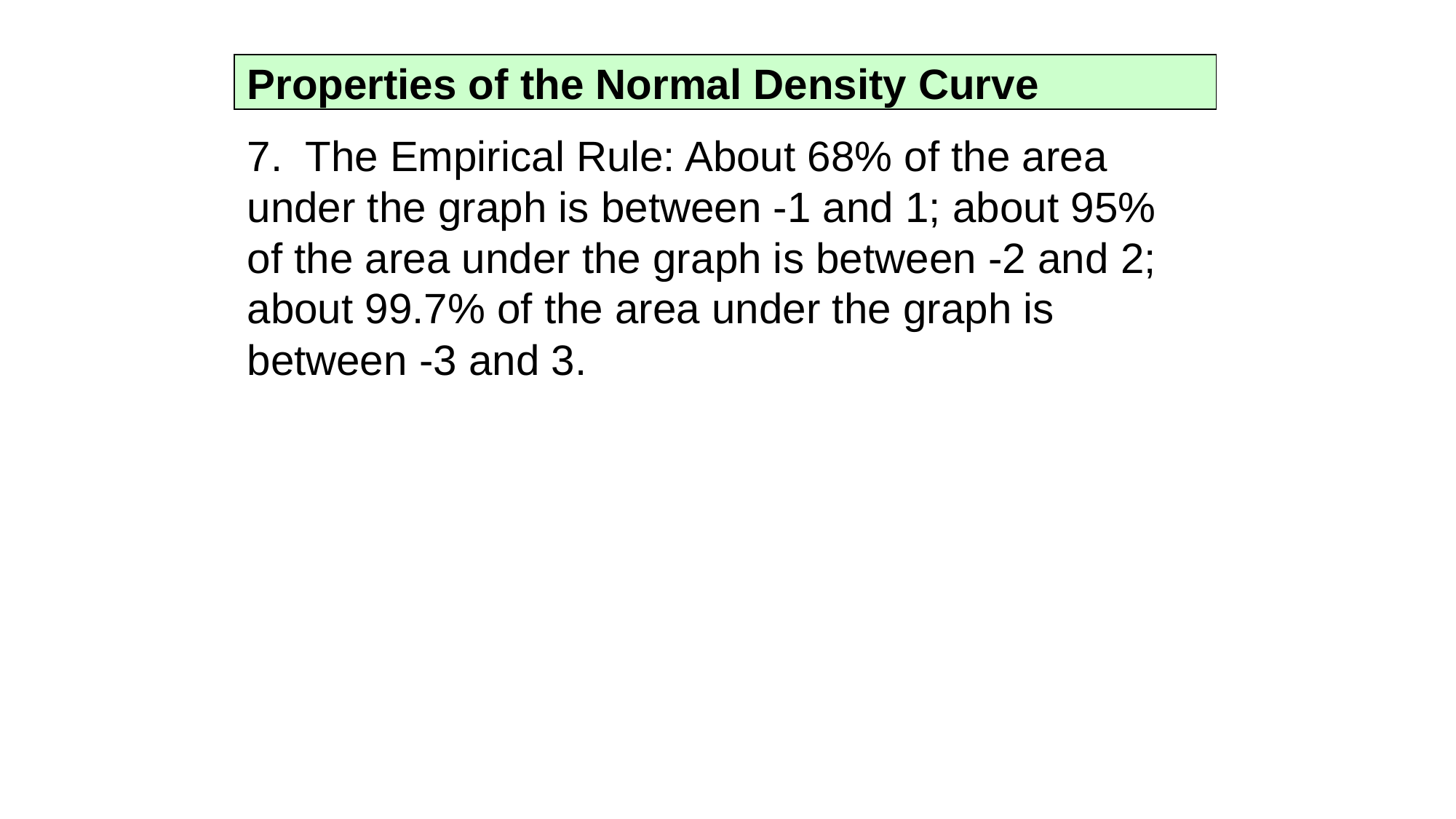

Properties of the Normal Density Curve
7.  The Empirical Rule: About 68% of the area under the graph is between -1 and 1; about 95% of the area under the graph is between -2 and 2; about 99.7% of the area under the graph is between -3 and 3.